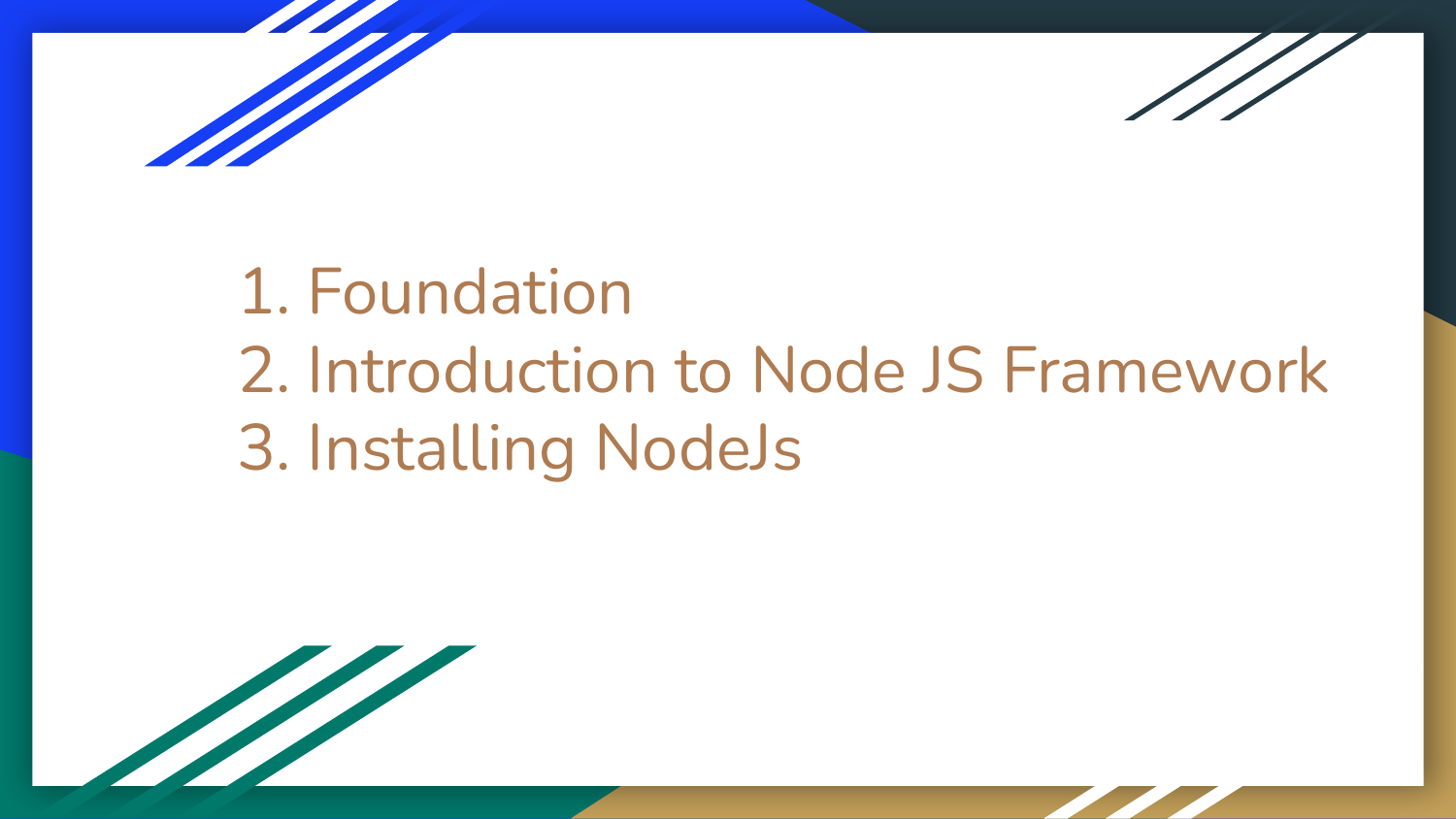

# 1. Foundation
2. Introduction to Node JS Framework
3. Installing NodeJs